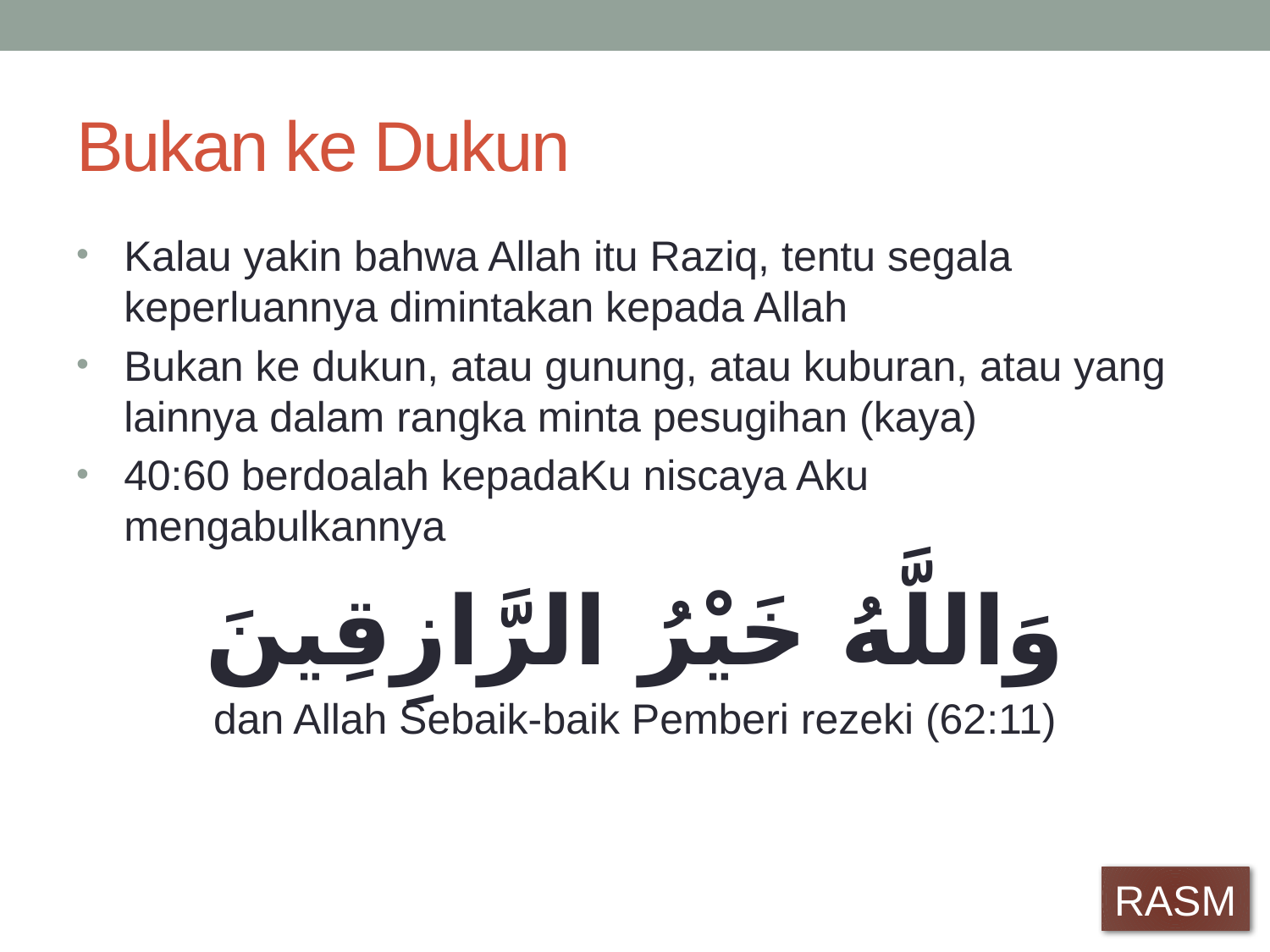

# Bukan ke Dukun
Kalau yakin bahwa Allah itu Raziq, tentu segala keperluannya dimintakan kepada Allah
Bukan ke dukun, atau gunung, atau kuburan, atau yang lainnya dalam rangka minta pesugihan (kaya)
40:60 berdoalah kepadaKu niscaya Aku mengabulkannya
وَاللَّهُ خَيْرُ الرَّازِقِينَ
dan Allah Sebaik-baik Pemberi rezeki (62:11)
RASM